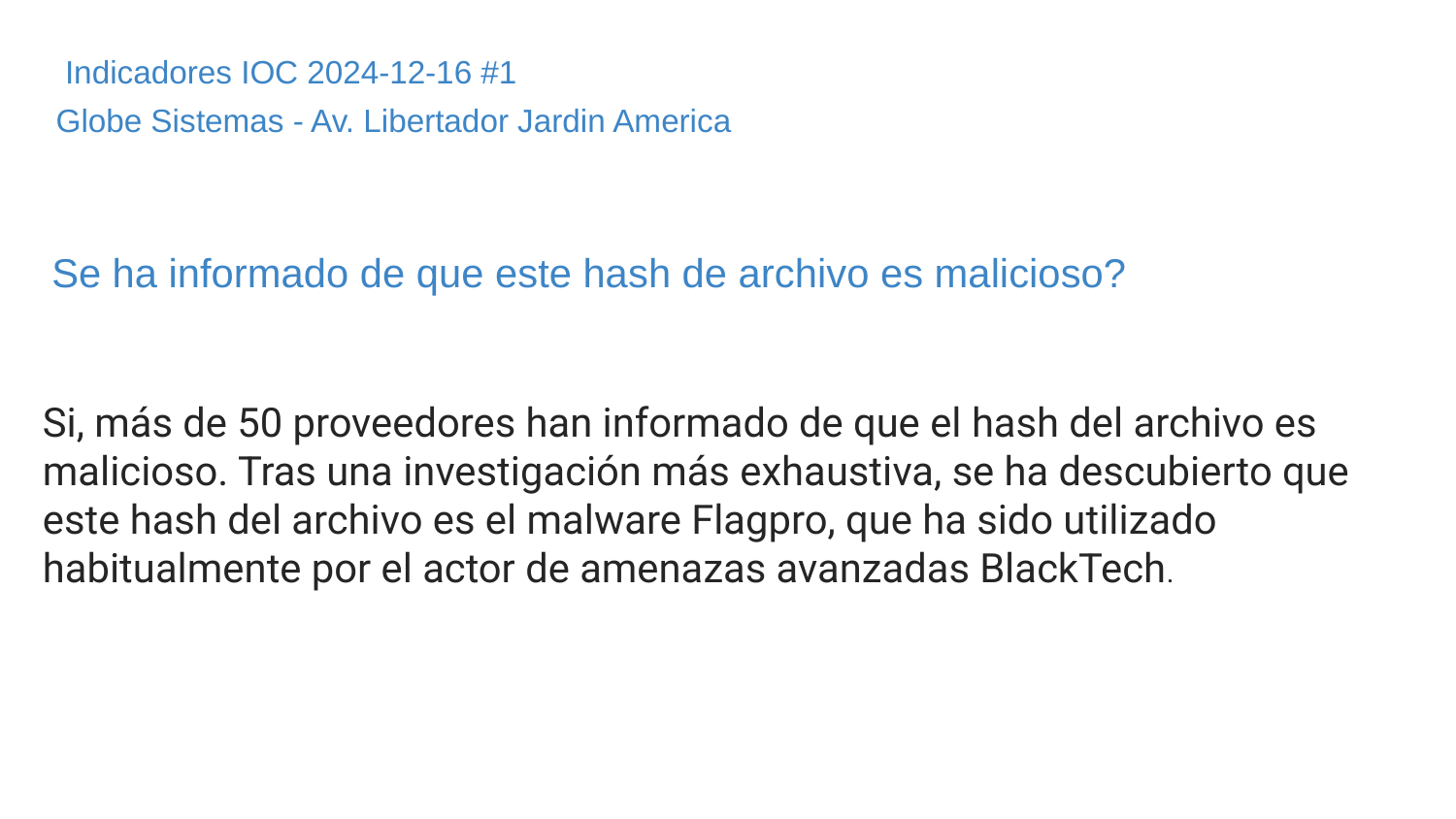

Indicadores IOC 2024-12-16 #1
Globe Sistemas - Av. Libertador Jardin America

Se ha informado de que este hash de archivo es malicioso?

Si, más de 50 proveedores han informado de que el hash del archivo es malicioso. Tras una investigación más exhaustiva, se ha descubierto que este hash del archivo es el malware Flagpro, que ha sido utilizado habitualmente por el actor de amenazas avanzadas BlackTech.